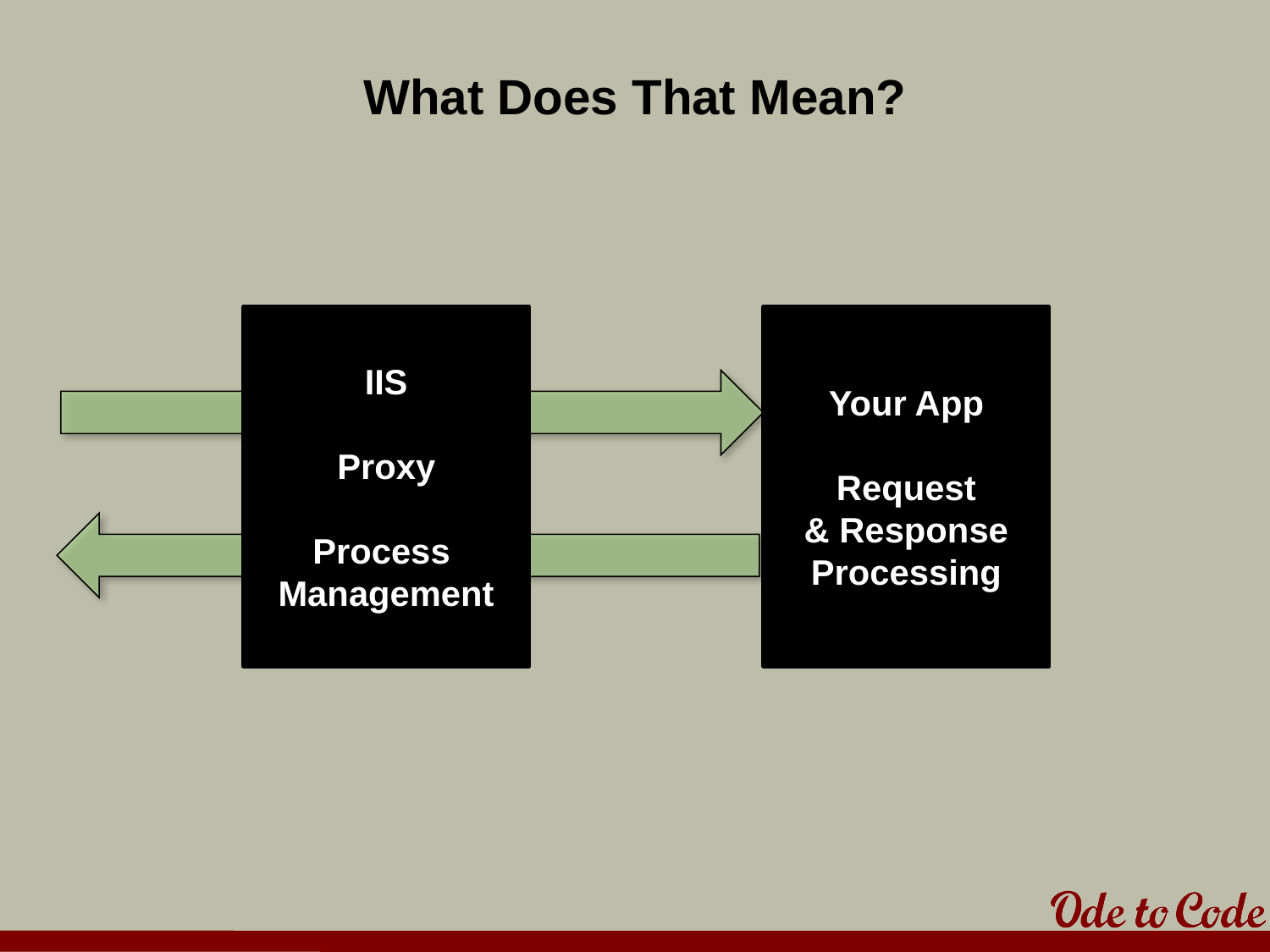

# What Does That Mean?
IIS

Proxy

Process
Management
Your App

Request
& Response
Processing